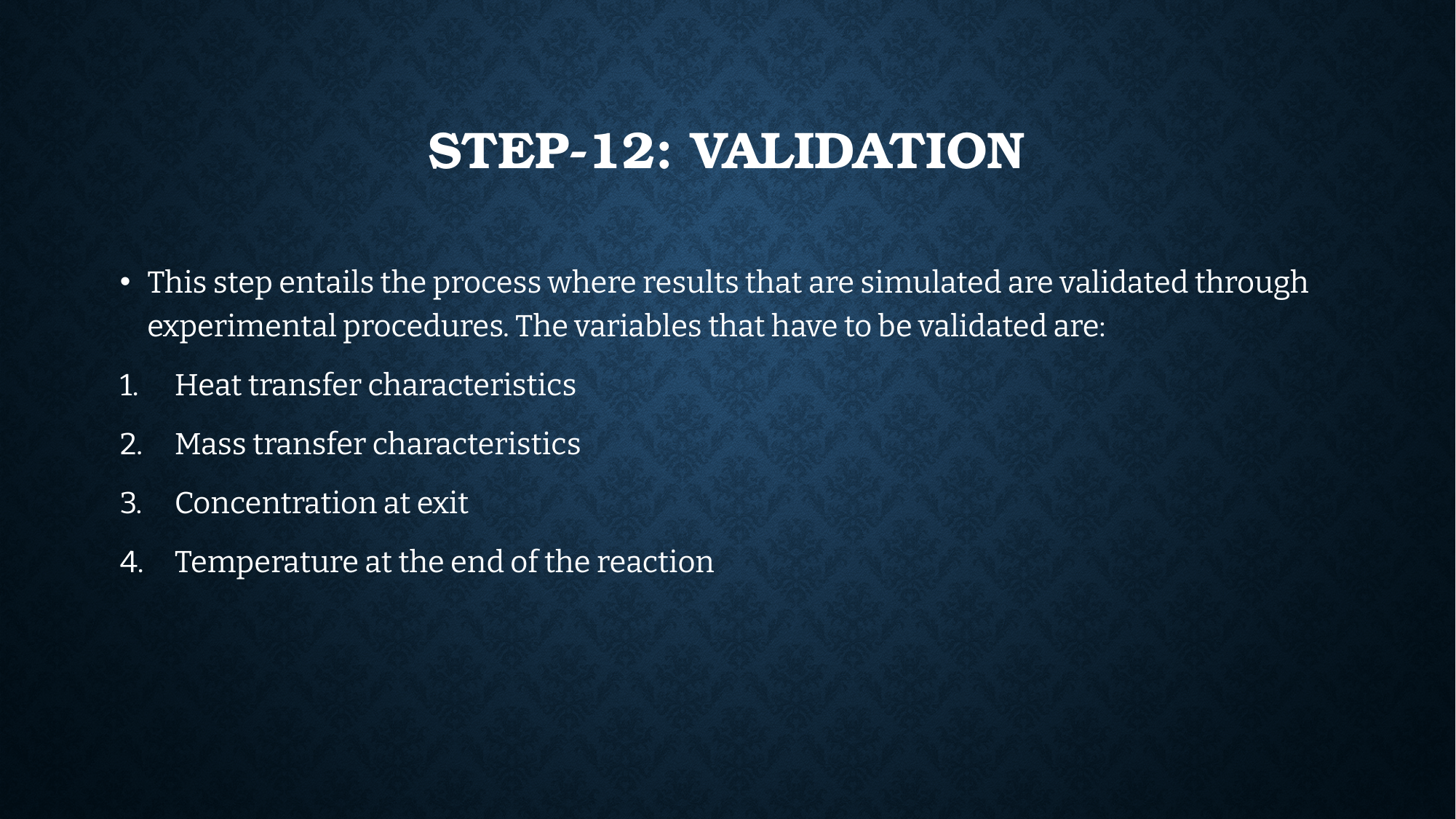

# STEP-12: Validation
This step entails the process where results that are simulated are validated through experimental procedures. The variables that have to be validated are:
Heat transfer characteristics
Mass transfer characteristics
Concentration at exit
Temperature at the end of the reaction